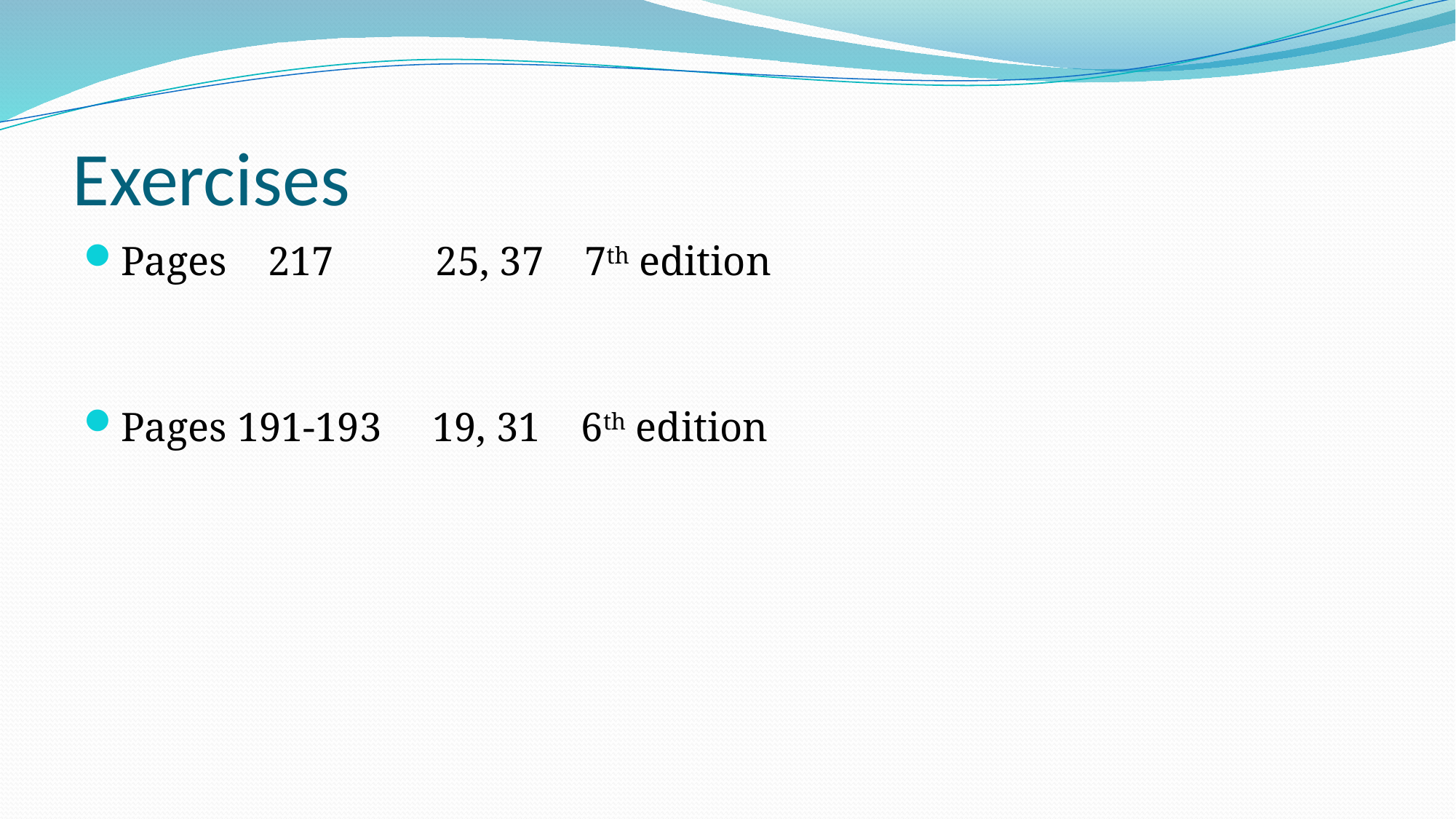

# Exercises
Pages    217          25, 37    7th edition

Pages 191-193     19, 31    6th edition